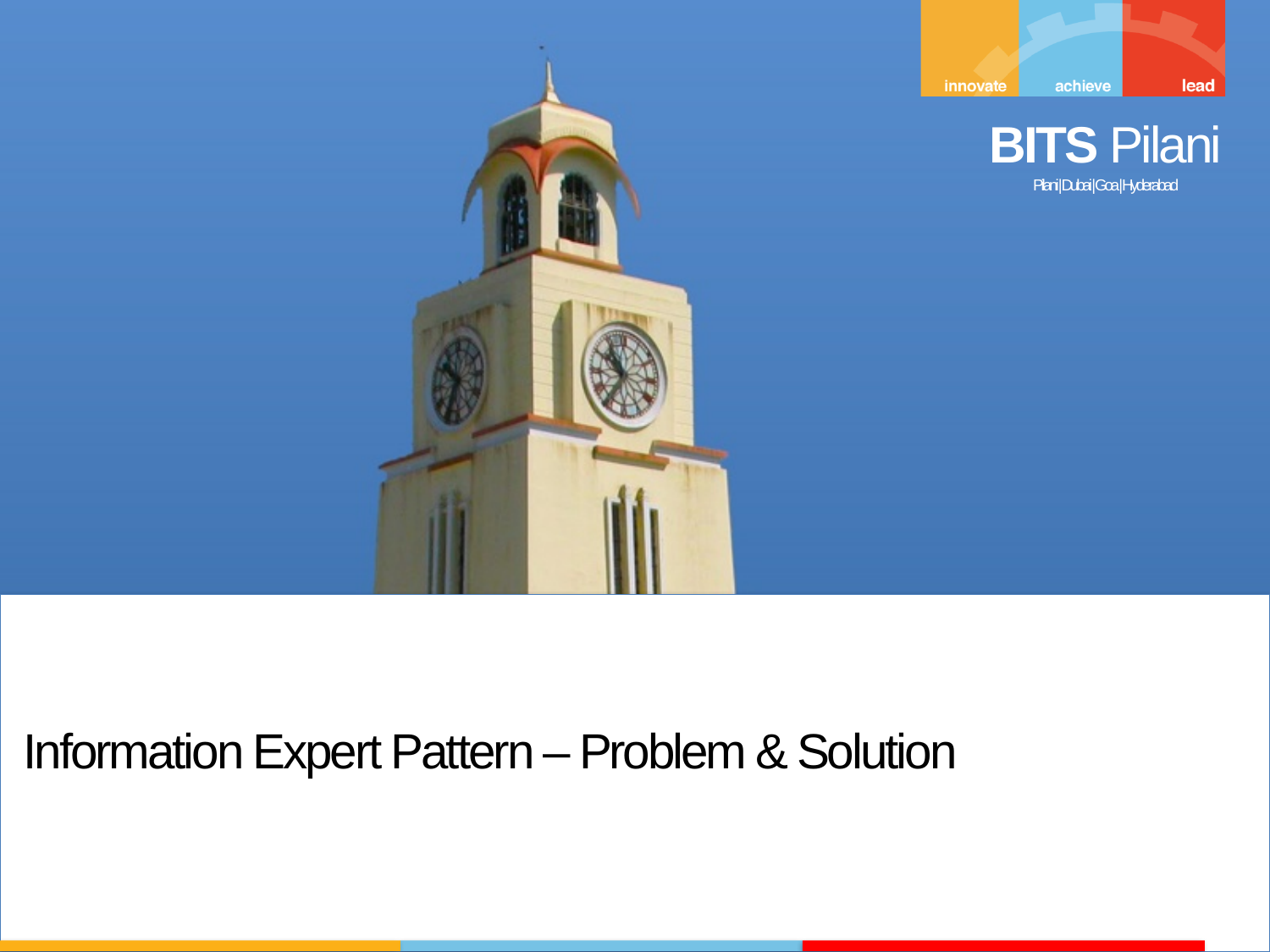

Information Expert Pattern – Problem & Solution